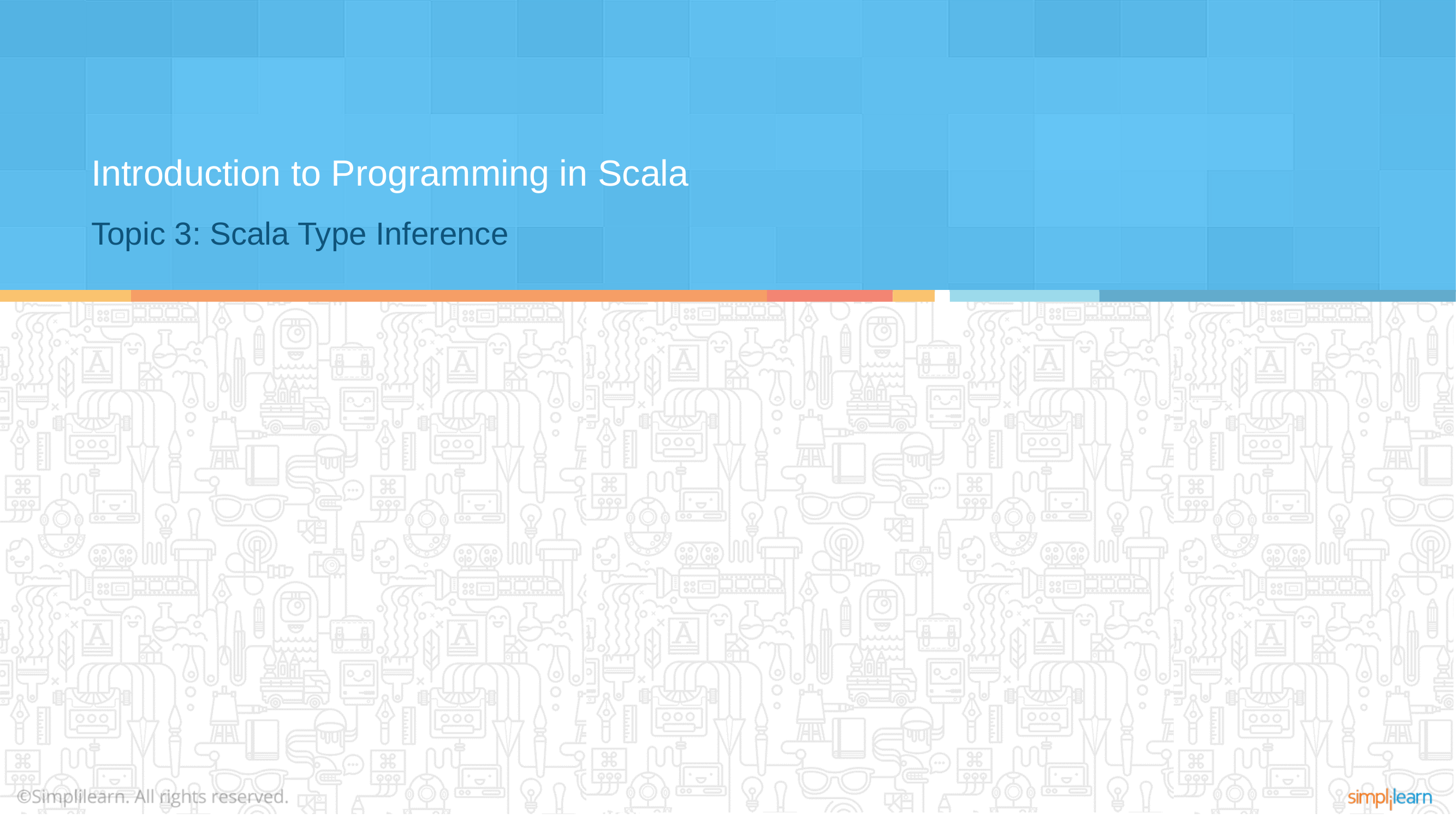

Introduction to Programming in Scala
Topic 3: Scala Type Inference